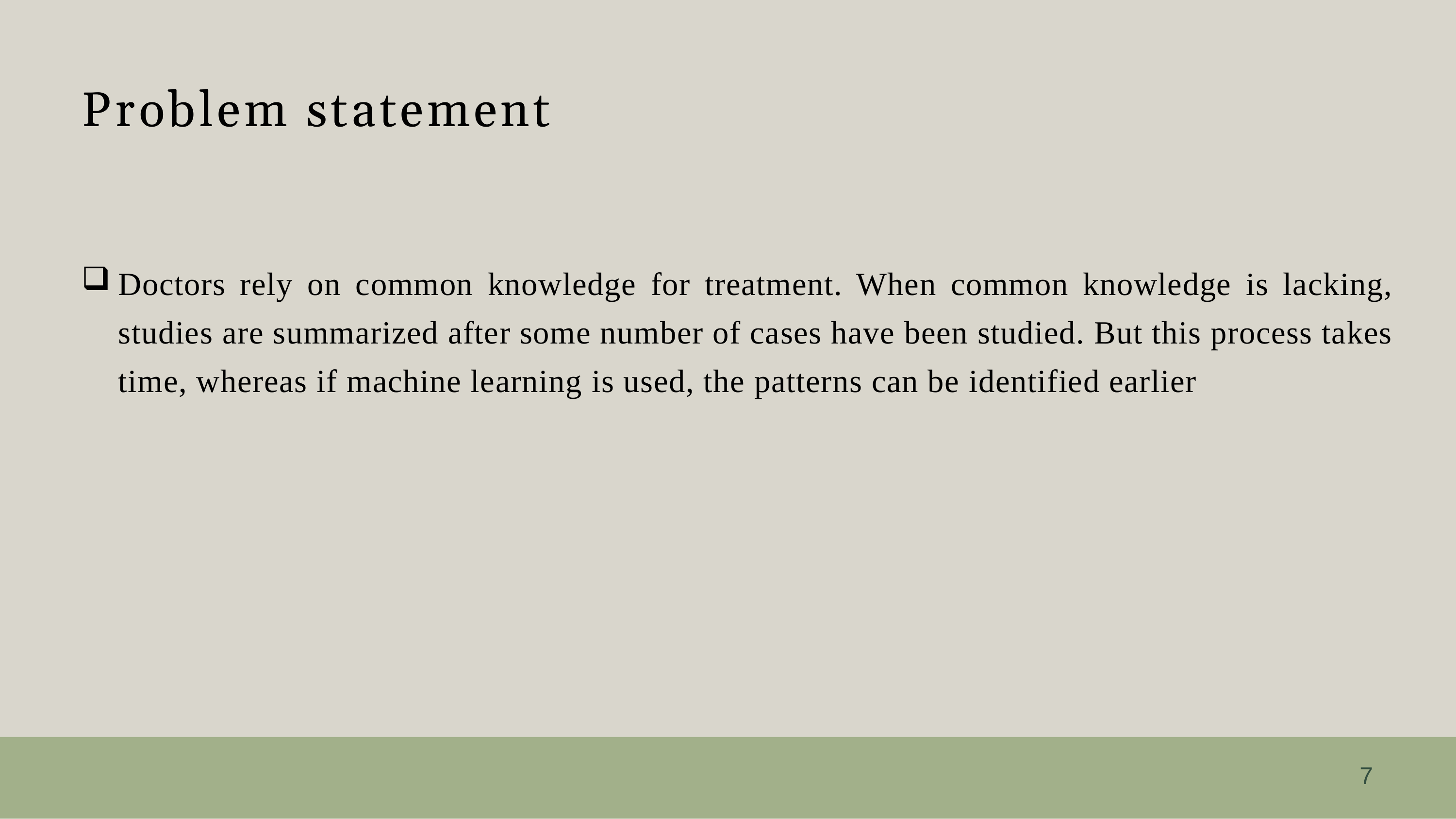

# Problem statement
Doctors rely on common knowledge for treatment. When common knowledge is lacking, studies are summarized after some number of cases have been studied. But this process takes time, whereas if machine learning is used, the patterns can be identified earlier

7